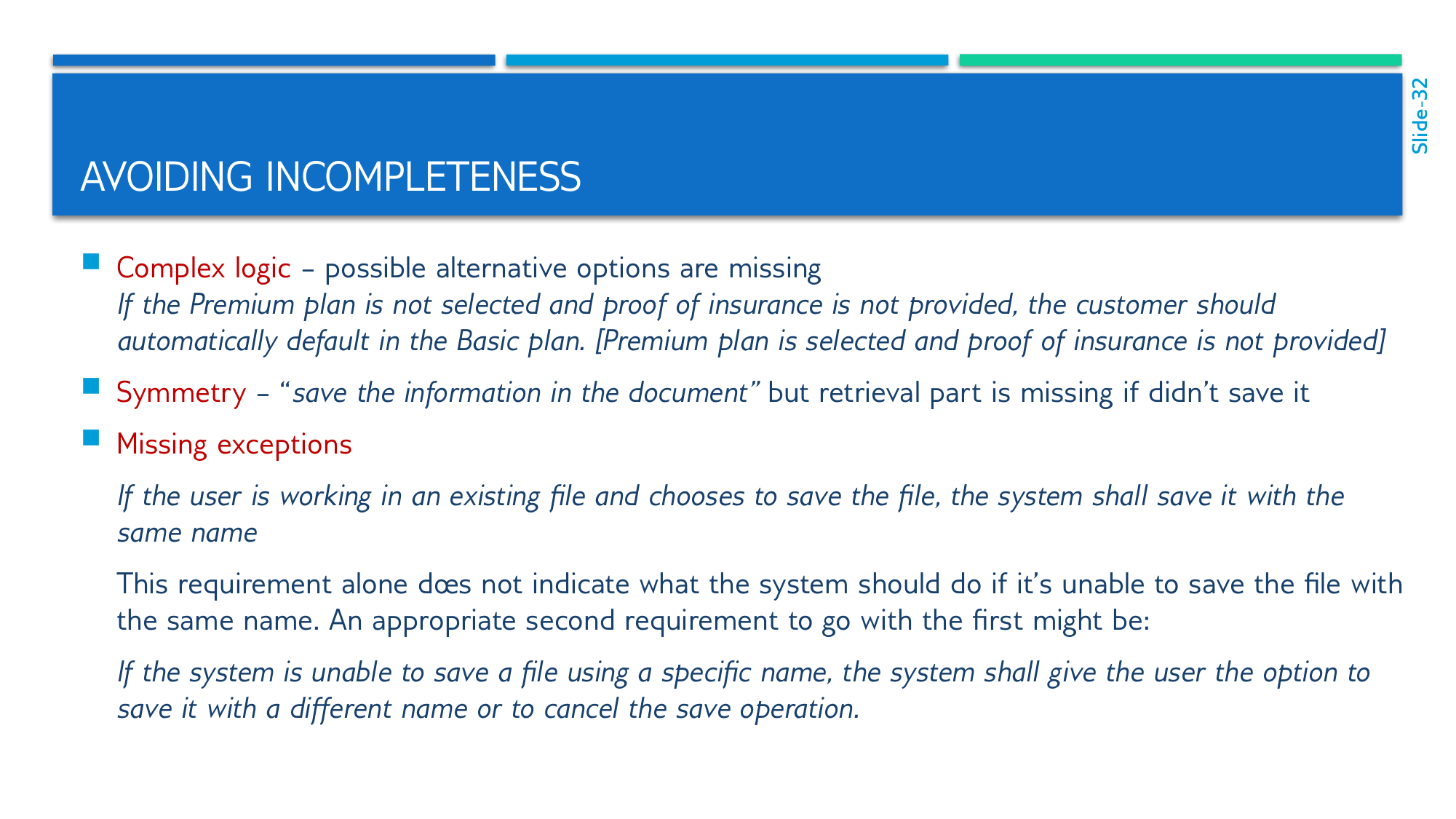

Slide-32
# Avoiding incompleteness
Complex logic – possible alternative options are missing
If the Premium plan is not selected and proof of insurance is not provided, the customer should automatically default in the Basic plan. [Premium plan is selected and proof of insurance is not provided]
Symmetry – “save the information in the document” but retrieval part is missing if didn’t save it
Missing exceptions
	If the user is working in an existing file and chooses to save the file, the system shall save it with the same name
	This requirement alone does not indicate what the system should do if it’s unable to save the file with the same name. An appropriate second requirement to go with the first might be:
	If the system is unable to save a file using a specific name, the system shall give the user the option to save it with a different name or to cancel the save operation.